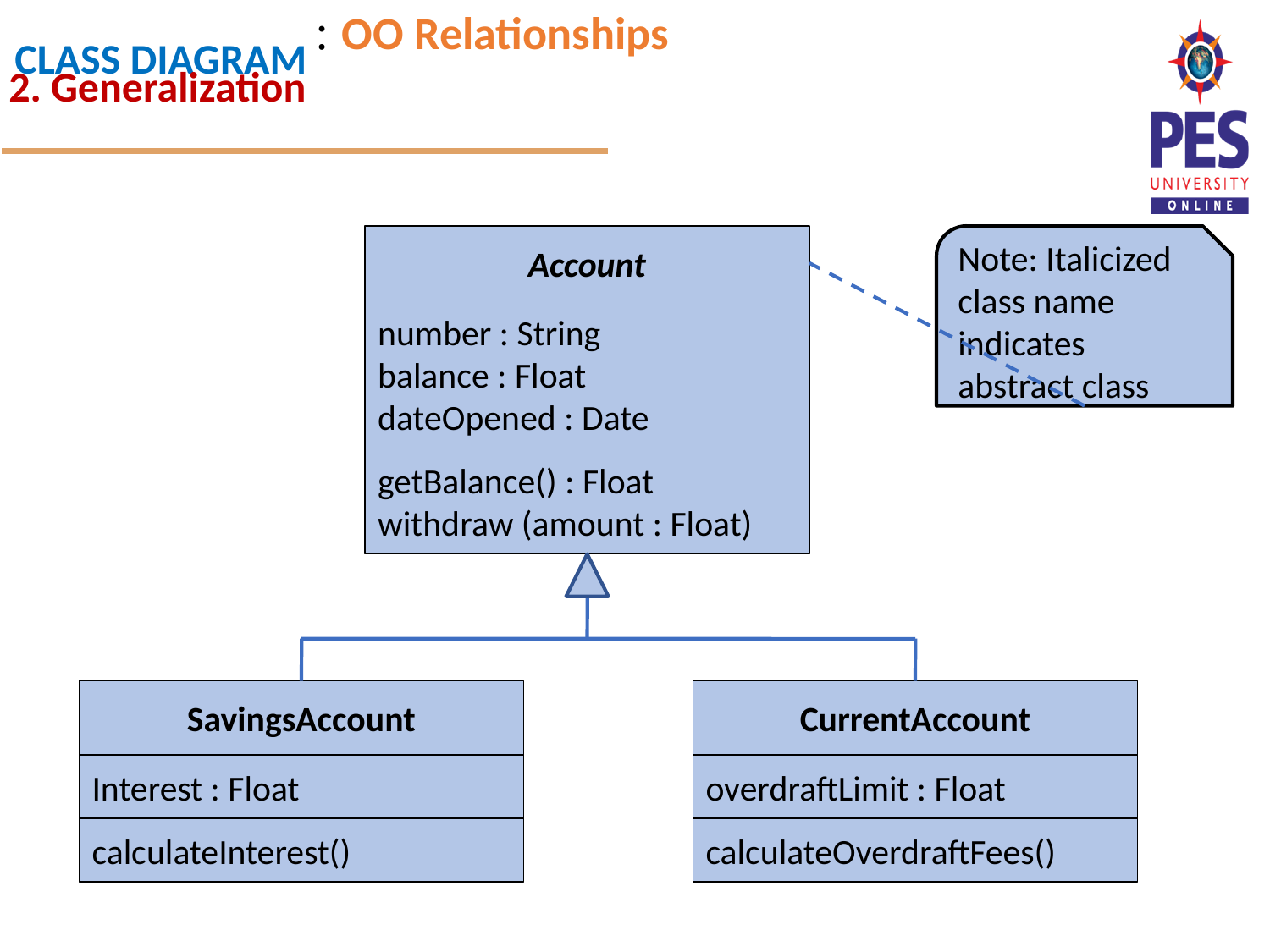

: OO Relationships
2. Generalization
Account
Note: Italicized class name indicates abstract class
number : String
balance : Float
dateOpened : Date
getBalance() : Float
withdraw (amount : Float)

SavingsAccount
CurrentAccount
Interest : Float
overdraftLimit : Float
calculateInterest()
calculateOverdraftFees()